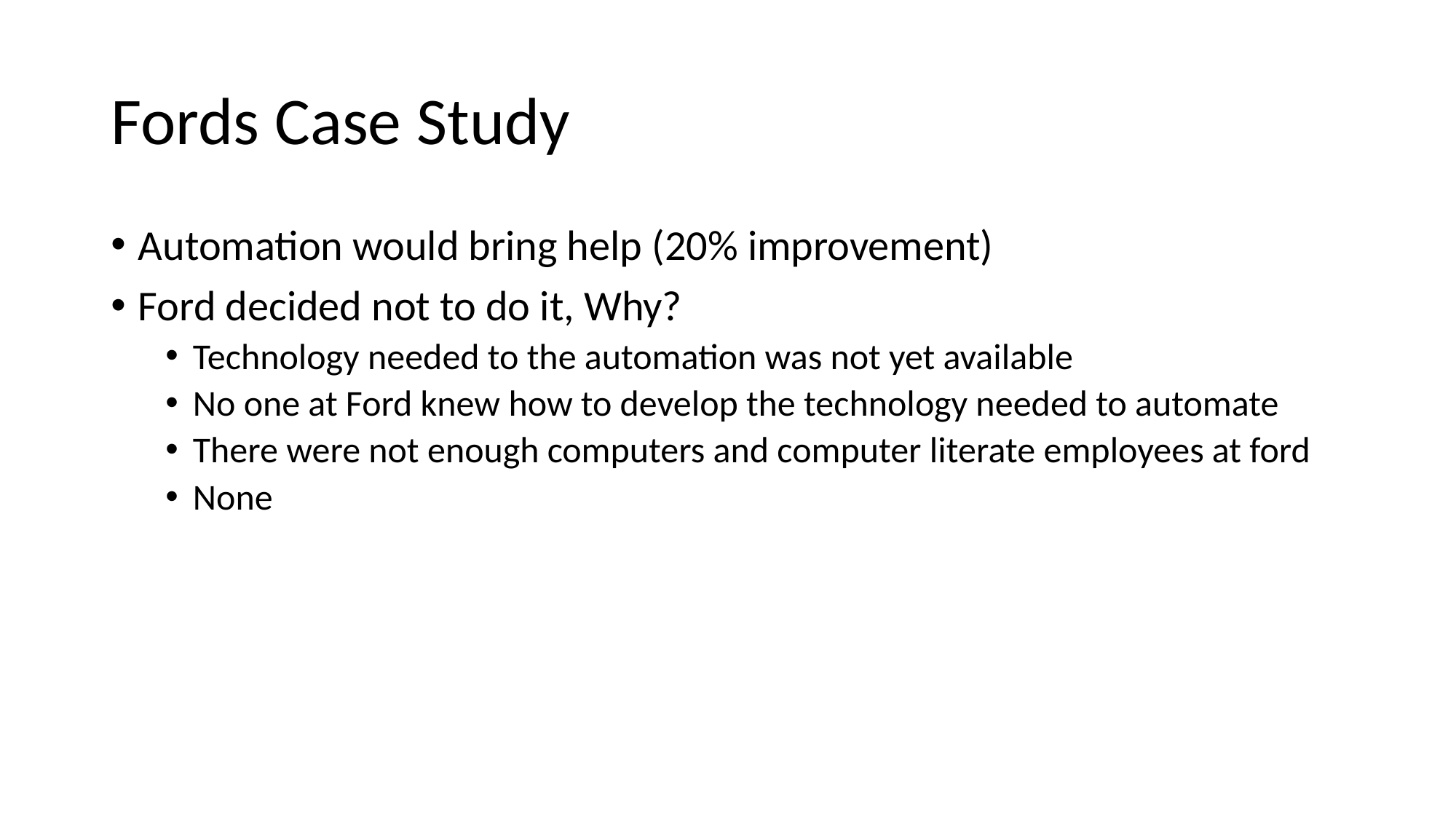

# Fords Case Study
Automation would bring help (20% improvement)
Ford decided not to do it, Why?
Technology needed to the automation was not yet available
No one at Ford knew how to develop the technology needed to automate
There were not enough computers and computer literate employees at ford
None